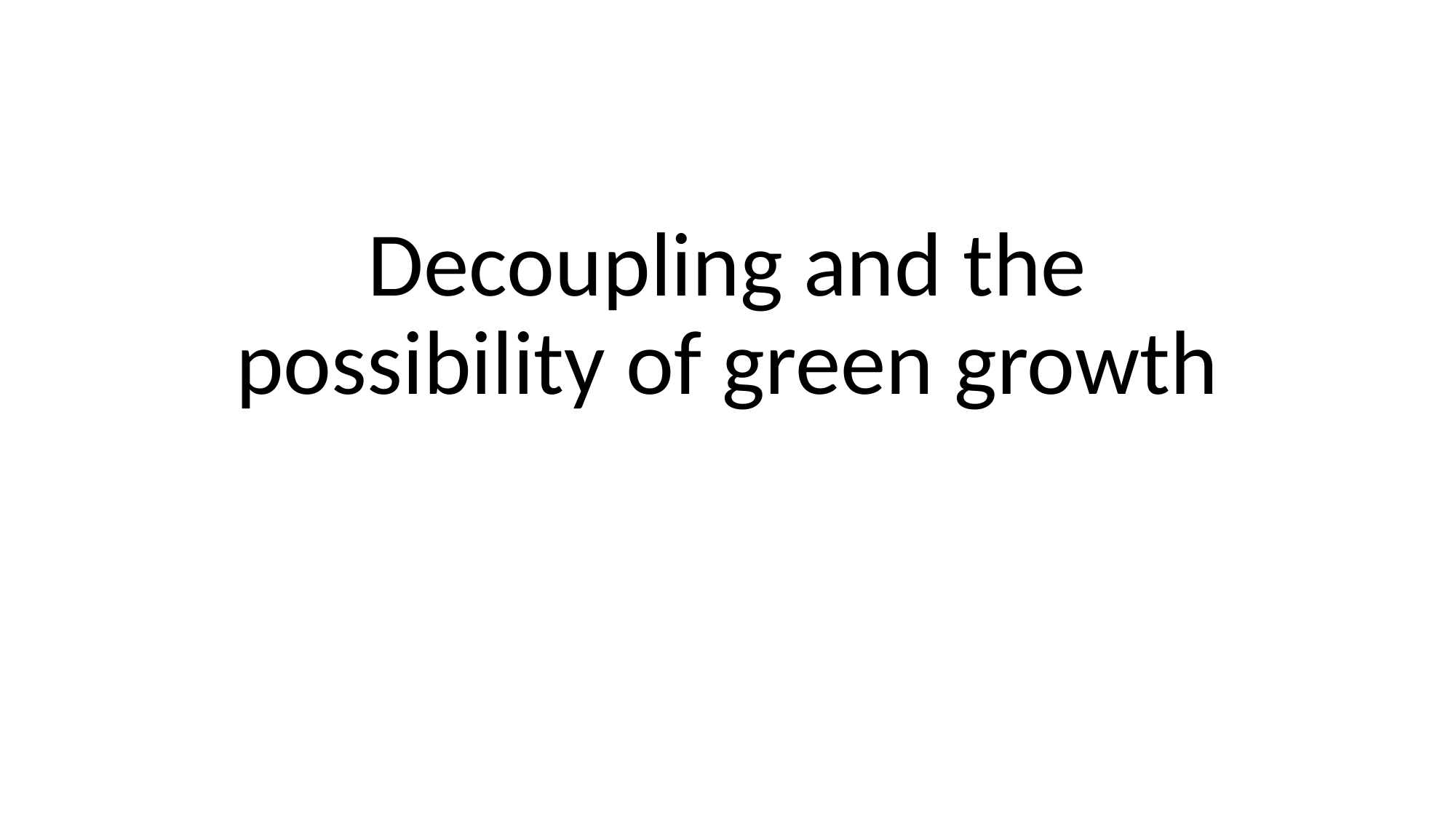

# Decoupling and the possibility of green growth